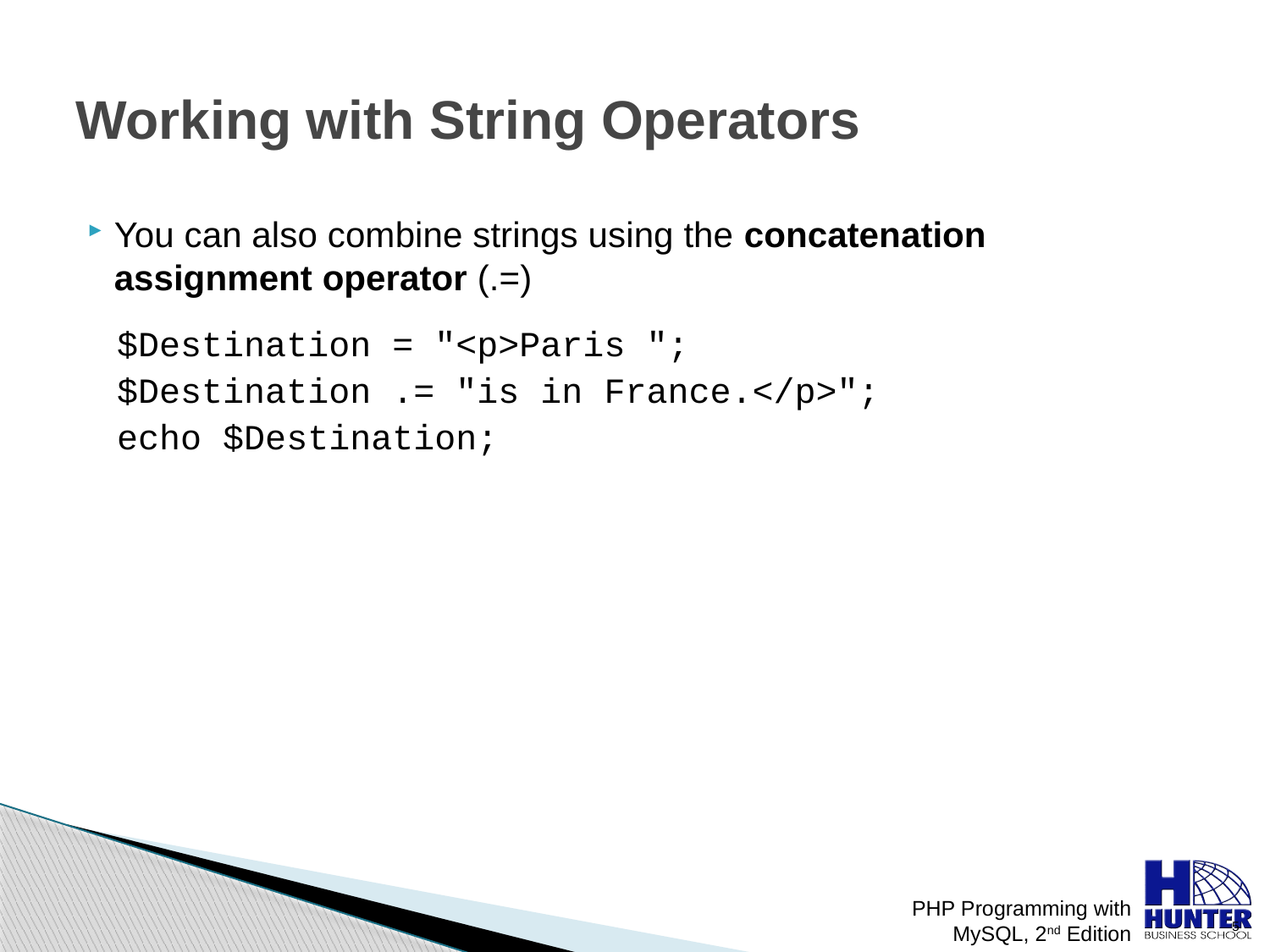

# Working with String Operators
You can also combine strings using the concatenation assignment operator (.=)
$Destination = "<p>Paris ";
$Destination .= "is in France.</p>";
echo $Destination;

PHP Programming with MySQL, 2nd Edition
 5